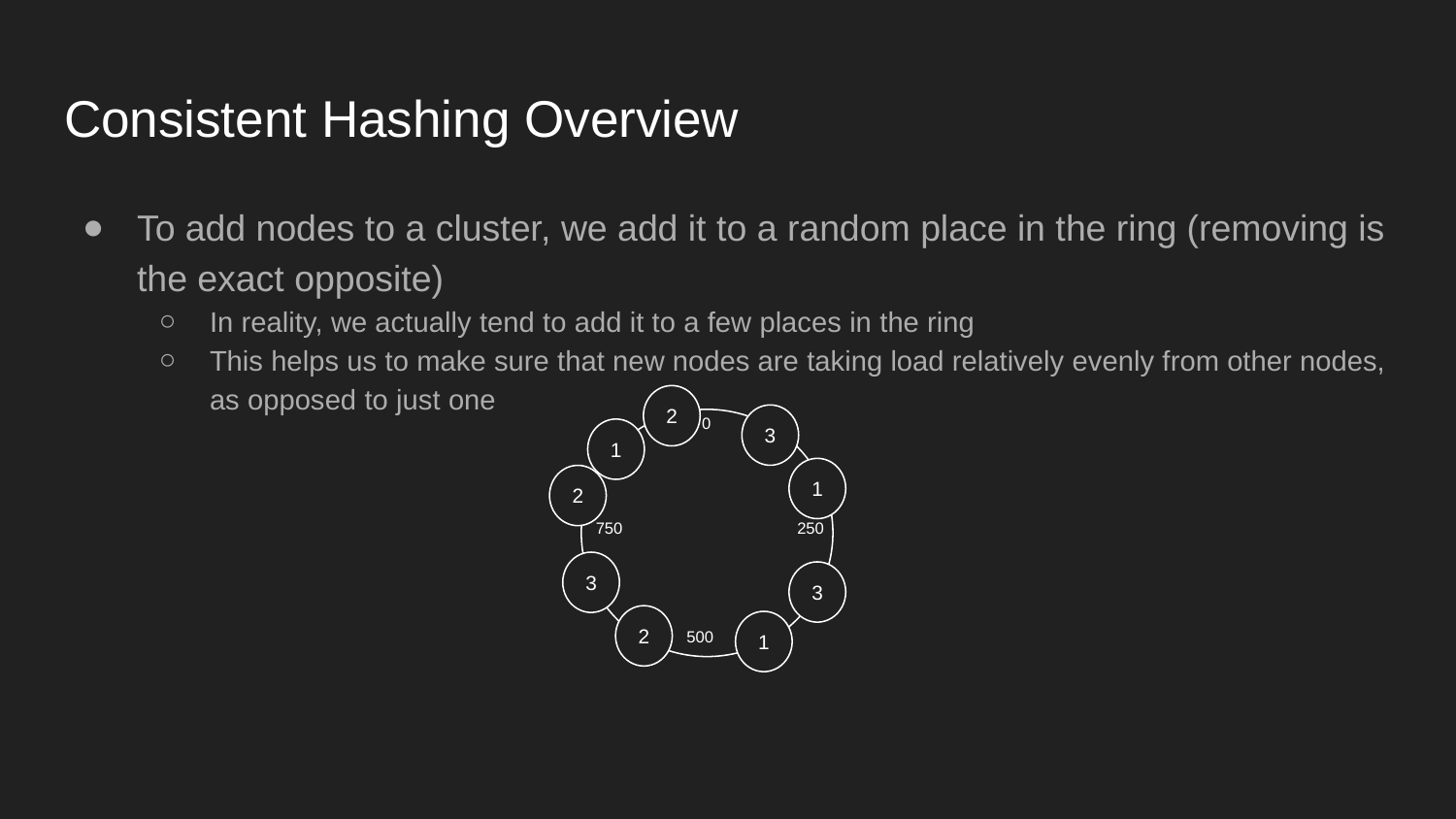

# Consistent Hashing Overview
To add nodes to a cluster, we add it to a random place in the ring (removing is the exact opposite)
In reality, we actually tend to add it to a few places in the ring
This helps us to make sure that new nodes are taking load relatively evenly from other nodes, as opposed to just one
2
0
3

1
1
2
750
250
3
3
2
1
500